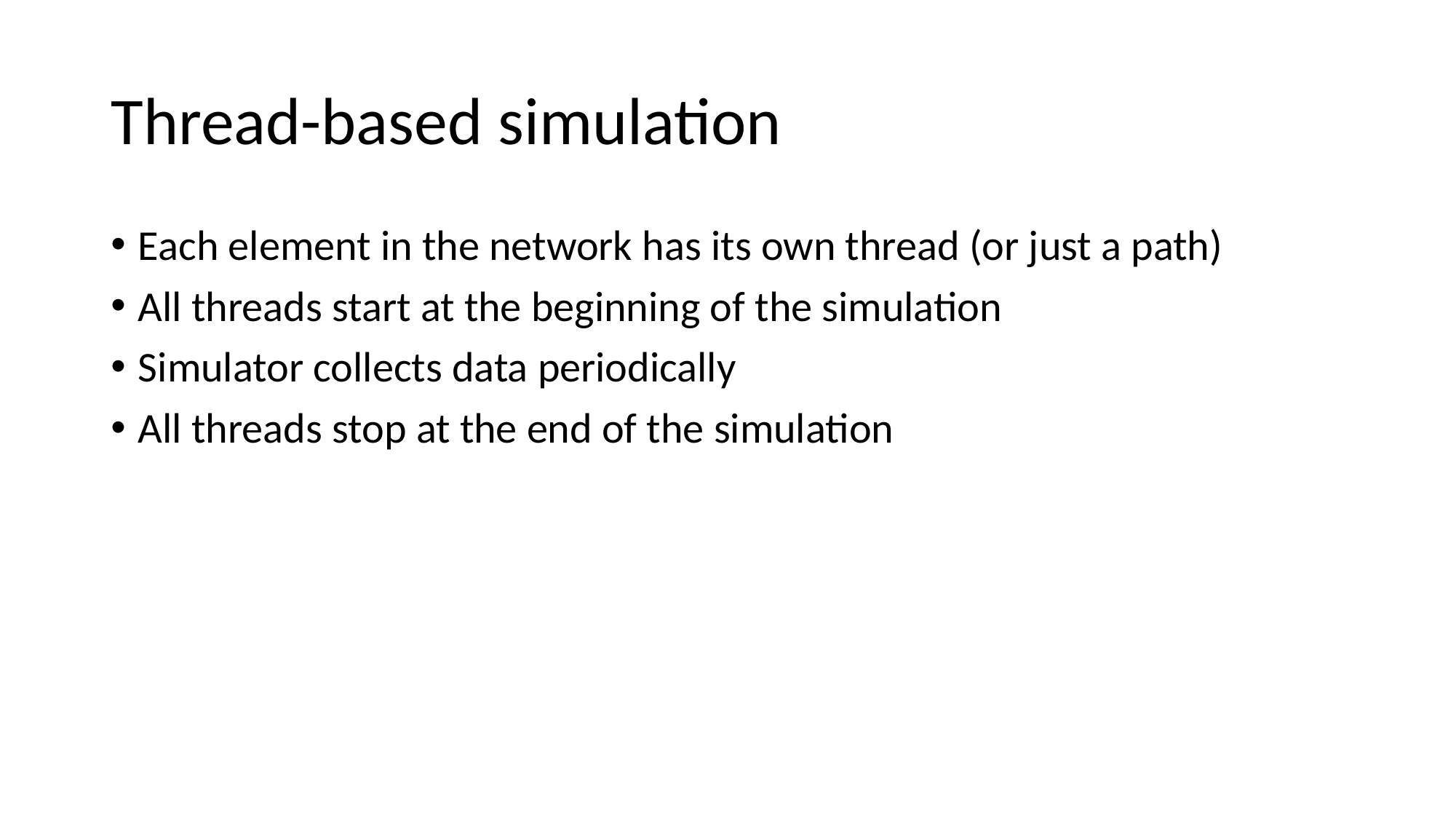

# Thread-based simulation
Each element in the network has its own thread (or just a path)
All threads start at the beginning of the simulation
Simulator collects data periodically
All threads stop at the end of the simulation